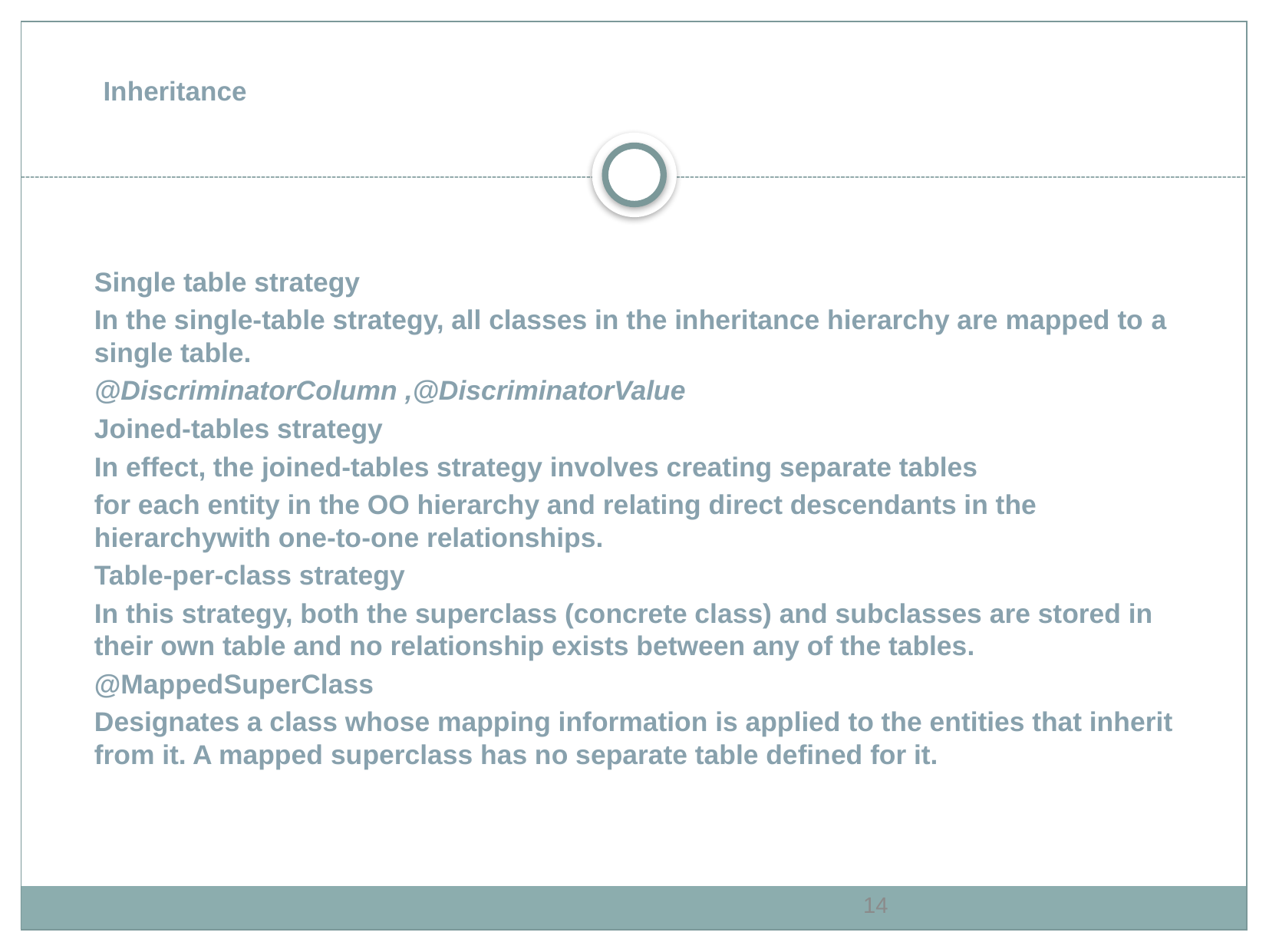

# Inheritance
Single table strategy
In the single-table strategy, all classes in the inheritance hierarchy are mapped to a single table.
@DiscriminatorColumn ,@DiscriminatorValue
Joined-tables strategy
In effect, the joined-tables strategy involves creating separate tables
for each entity in the OO hierarchy and relating direct descendants in the hierarchywith one-to-one relationships.
Table-per-class strategy
In this strategy, both the superclass (concrete class) and subclasses are stored in their own table and no relationship exists between any of the tables.
@MappedSuperClass
Designates a class whose mapping information is applied to the entities that inherit from it. A mapped superclass has no separate table defined for it.

14